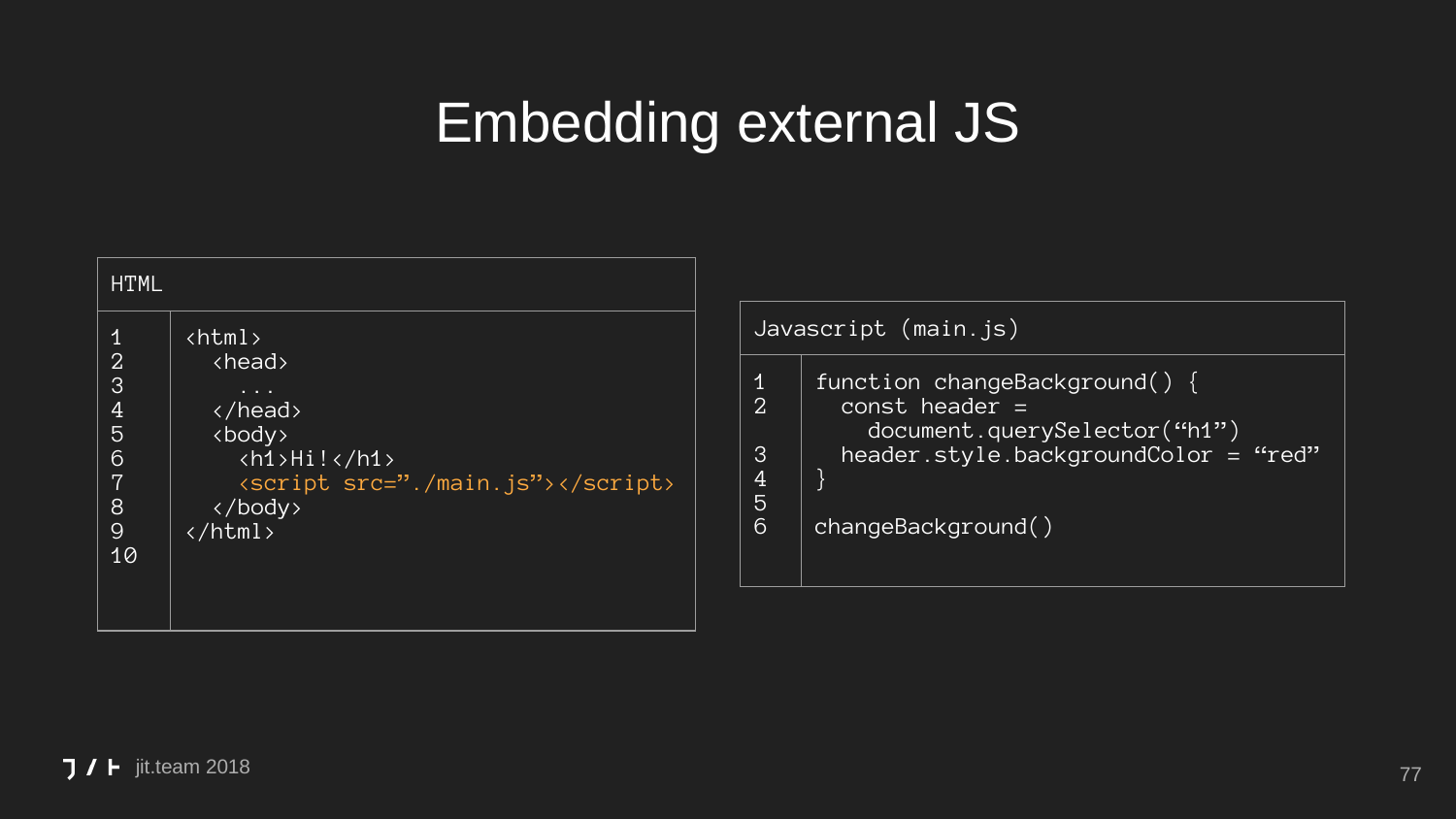

# Embedding external JS
| HTML |  |
| --- | --- |
| 1 2 3 4 5 6 7 8 9 10 | <html> <head> ... </head> <body> <h1>Hi!</h1> <script src=”./main.js”></script> </body> </html> |
| Javascript (main.js) |  |
| --- | --- |
| 1 2 3 4 5 6 | function changeBackground() { const header = document.querySelector(“h1”) header.style.backgroundColor = “red” } changeBackground() |
77